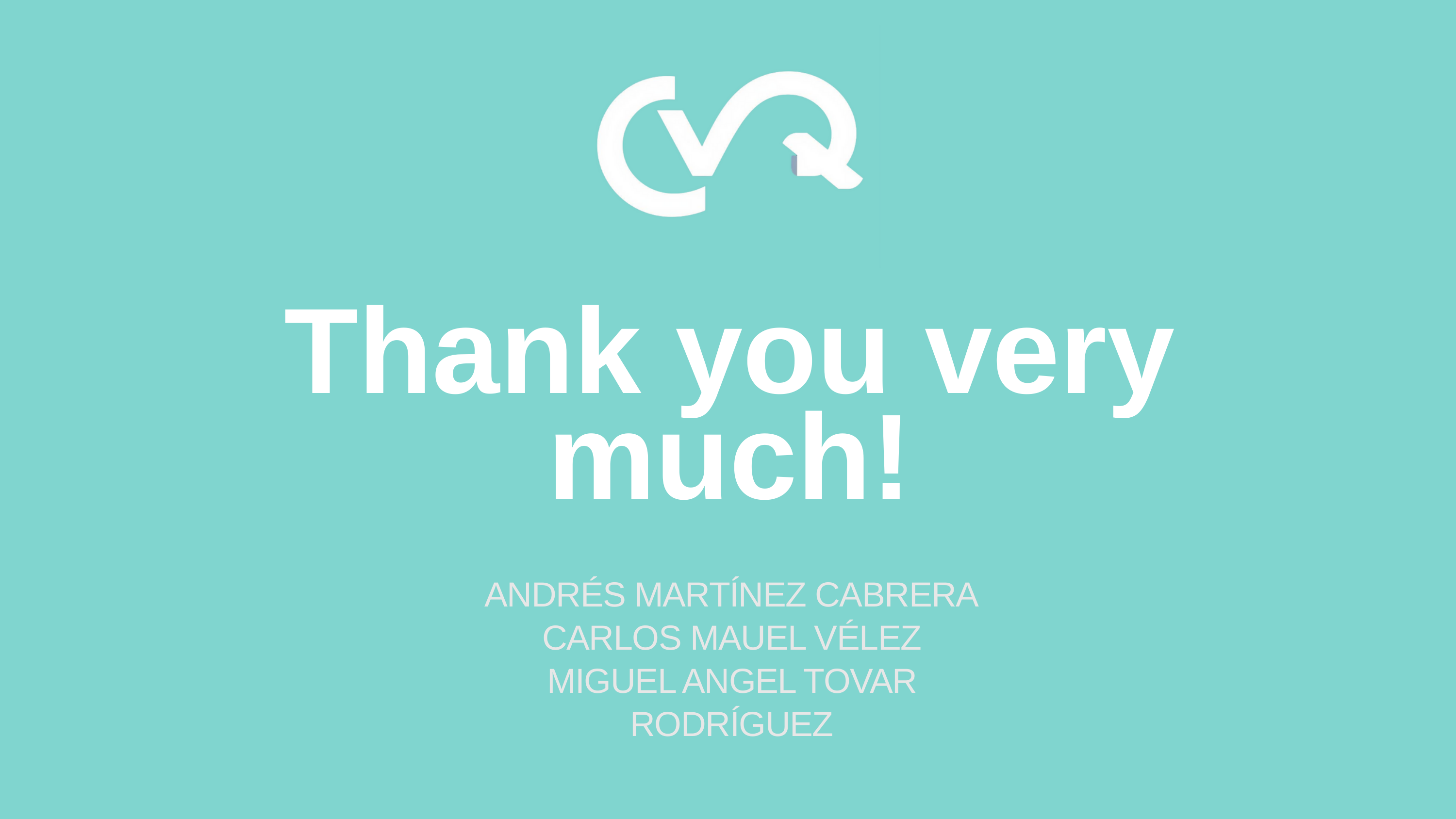

Thank you very much!
ANDRÉS MARTÍNEZ CABRERA
CARLOS MAUEL VÉLEZ
MIGUEL ANGEL TOVAR RODRÍGUEZ